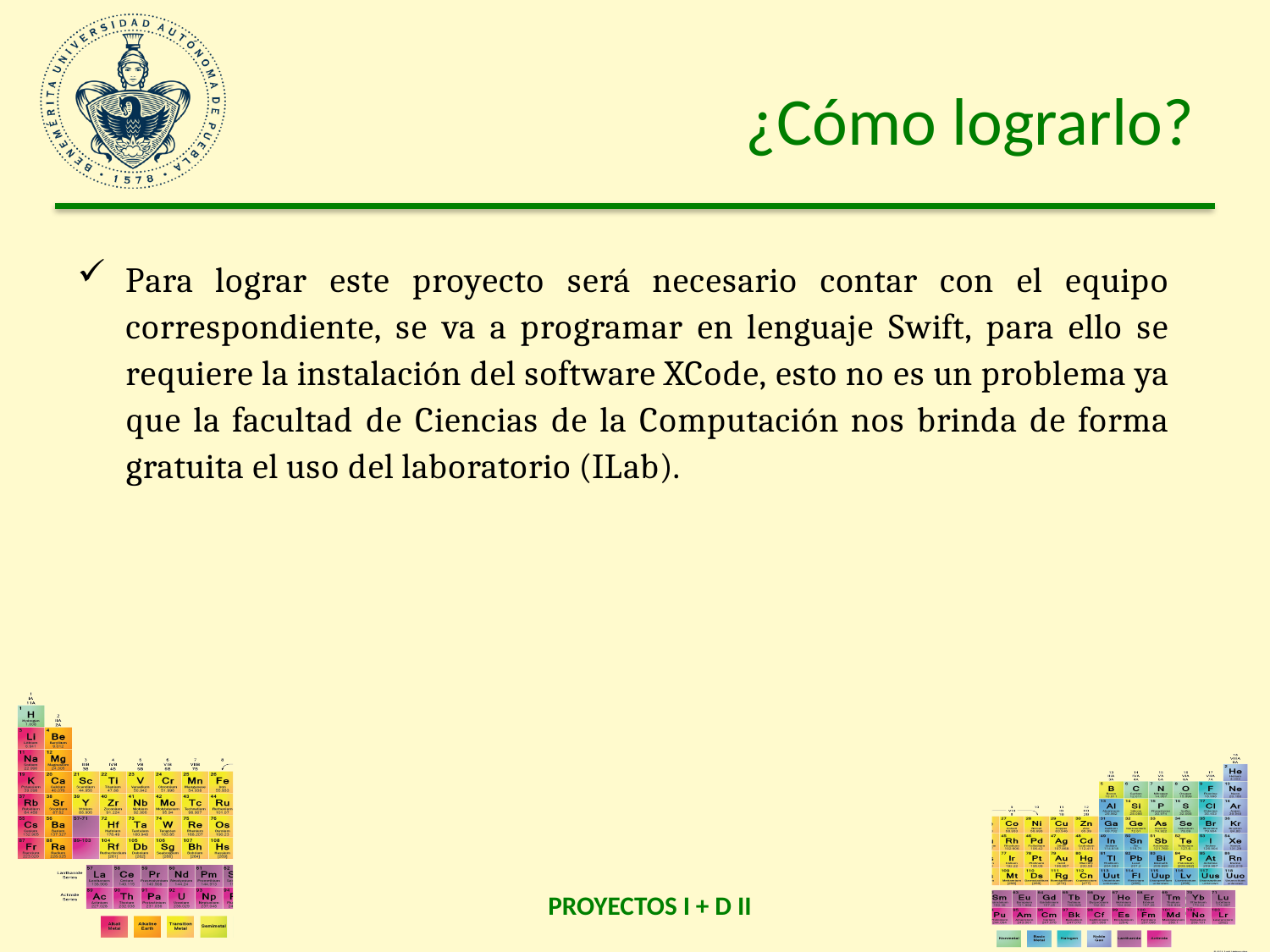

¿Cómo lograrlo?
Para lograr este proyecto será necesario contar con el equipo correspondiente, se va a programar en lenguaje Swift, para ello se requiere la instalación del software XCode, esto no es un problema ya que la facultad de Ciencias de la Computación nos brinda de forma gratuita el uso del laboratorio (ILab).